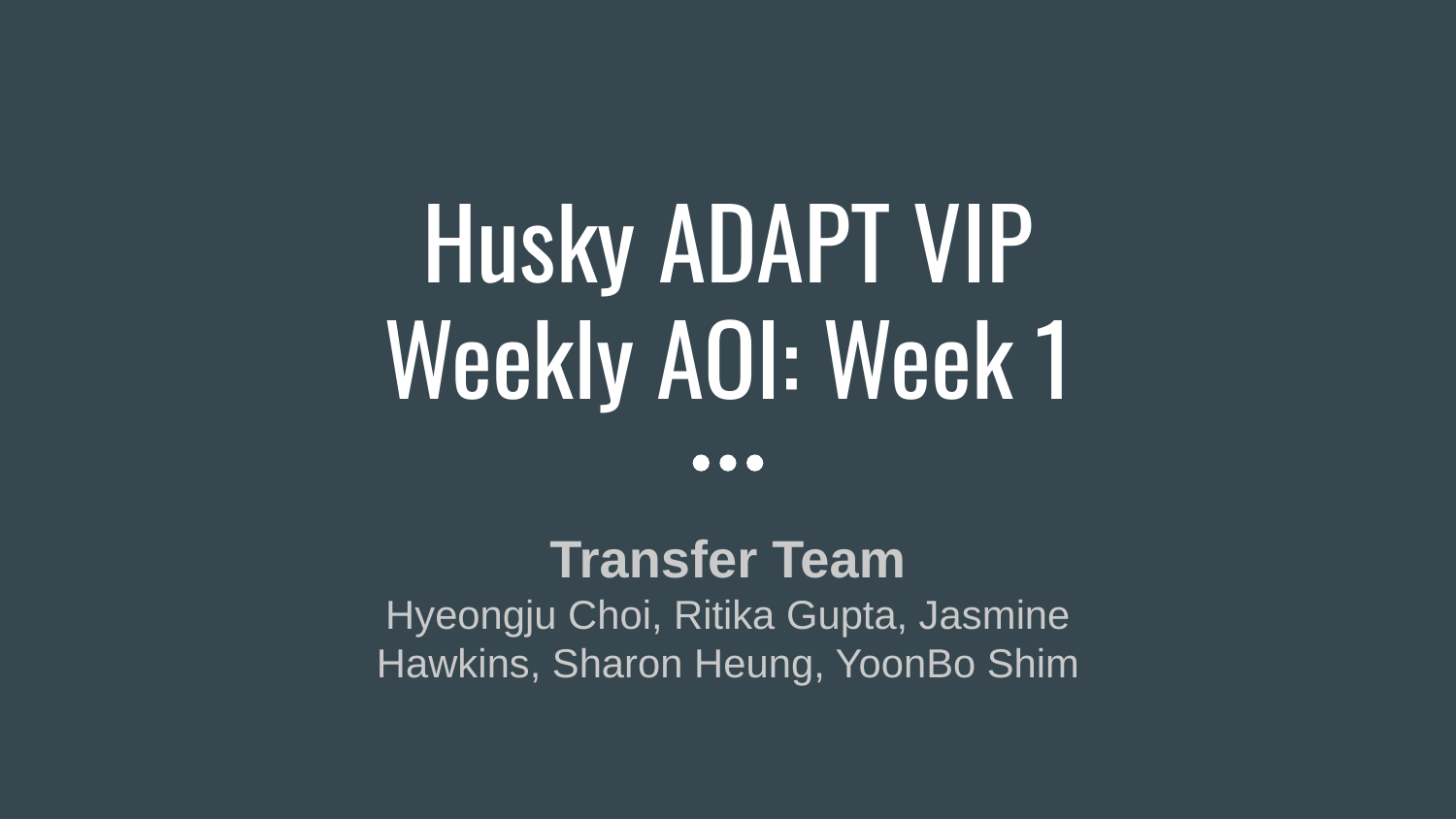

# Husky ADAPT VIP
Weekly AOI: Week 1
Transfer Team
Hyeongju Choi, Ritika Gupta, Jasmine Hawkins, Sharon Heung, YoonBo Shim